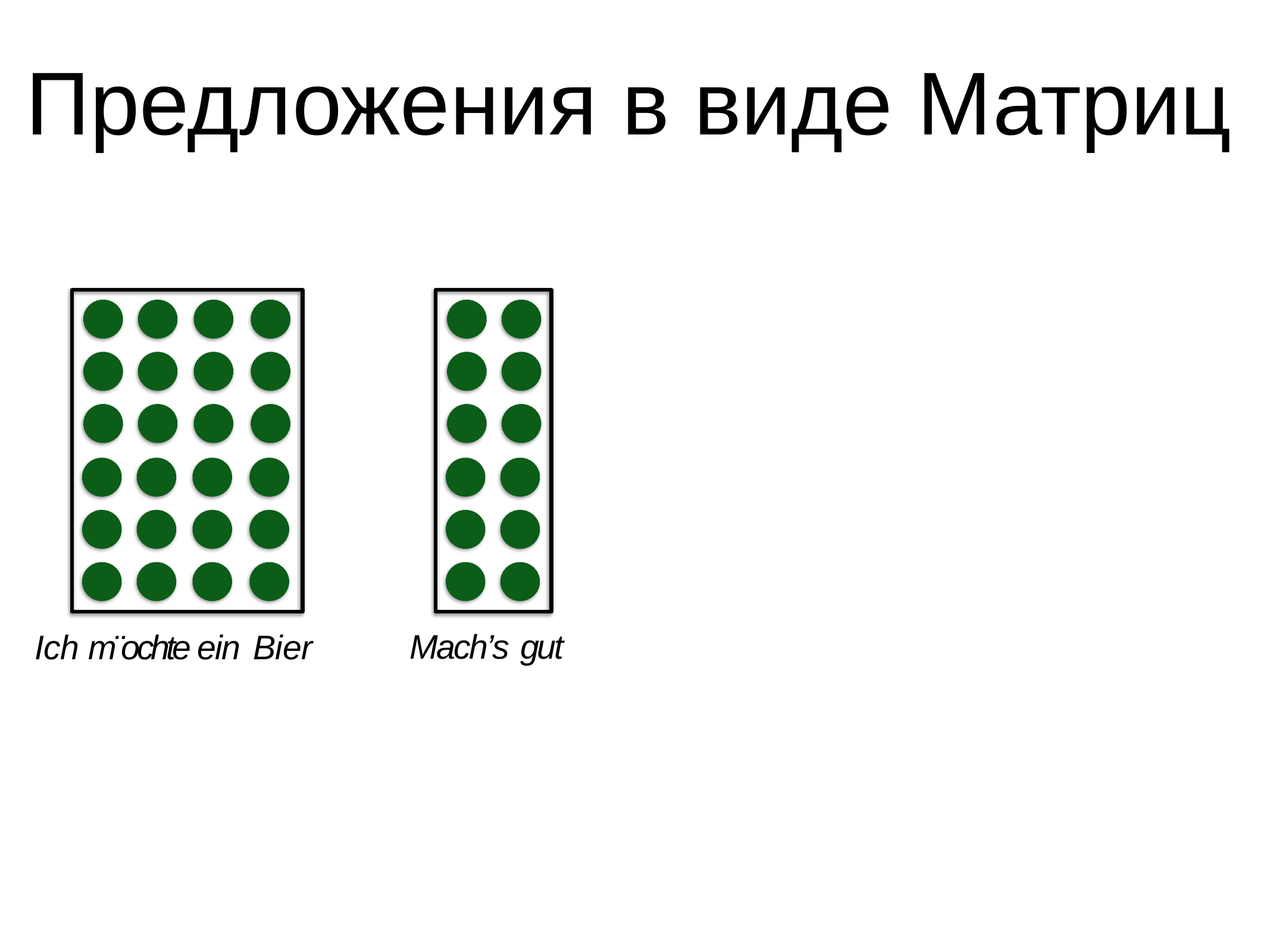

Предложения в виде Матриц

Mach’s gut
Ich m¨ochte ein Bier